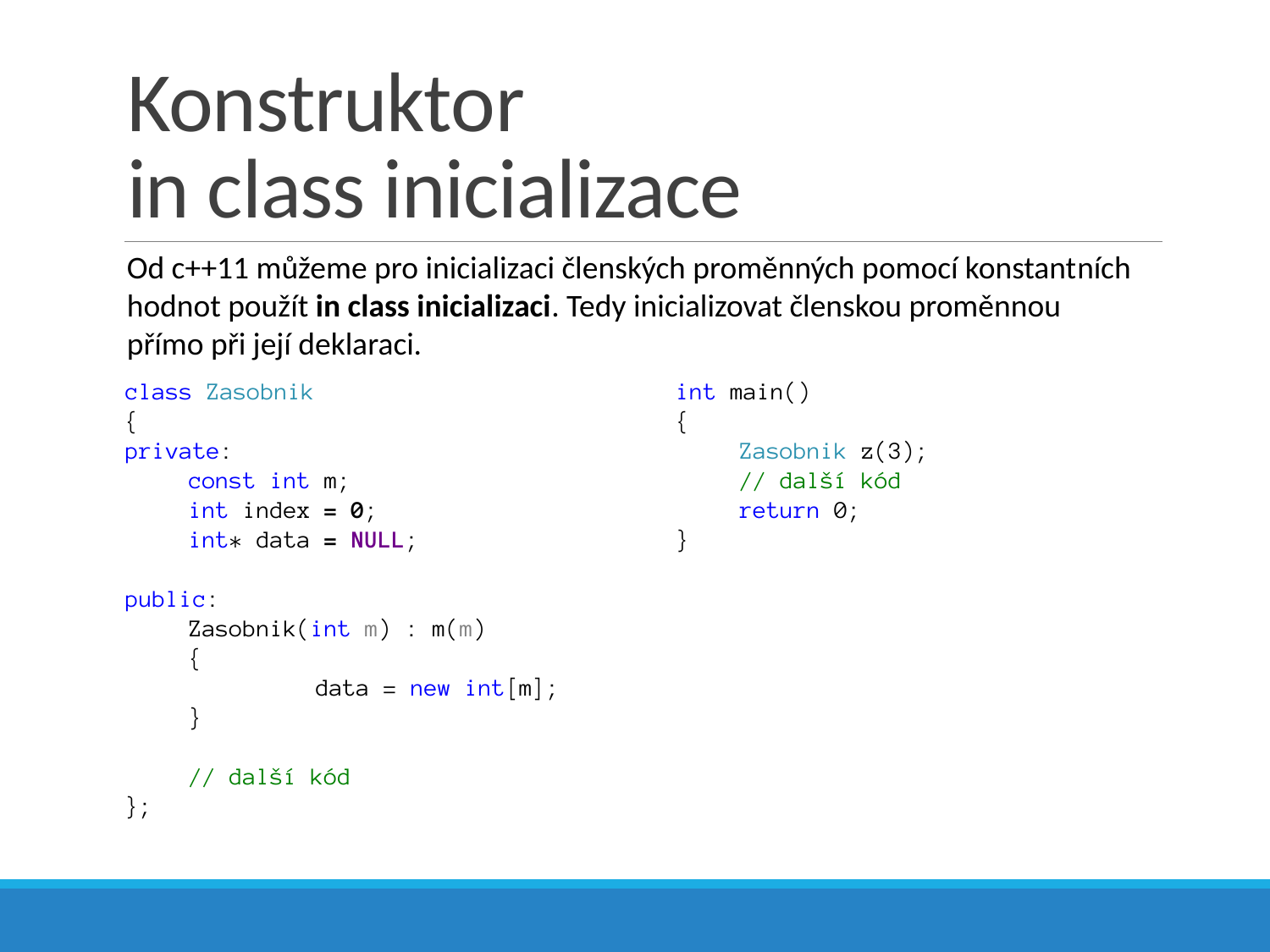

# Konstruktor in class inicializace
Od c++11 můžeme pro inicializaci členských proměnných pomocí konstantních hodnot použít in class inicializaci. Tedy inicializovat členskou proměnnou přímo při její deklaraci.
class Zasobnik
{
private:
const int m;
int index = 0;
int* data = NULL;

public:
Zasobnik(int m) : m(m)
{
	data = new int[m];
}

// další kód
};
int main()
{
Zasobnik z(3);
// další kód
return 0;
}